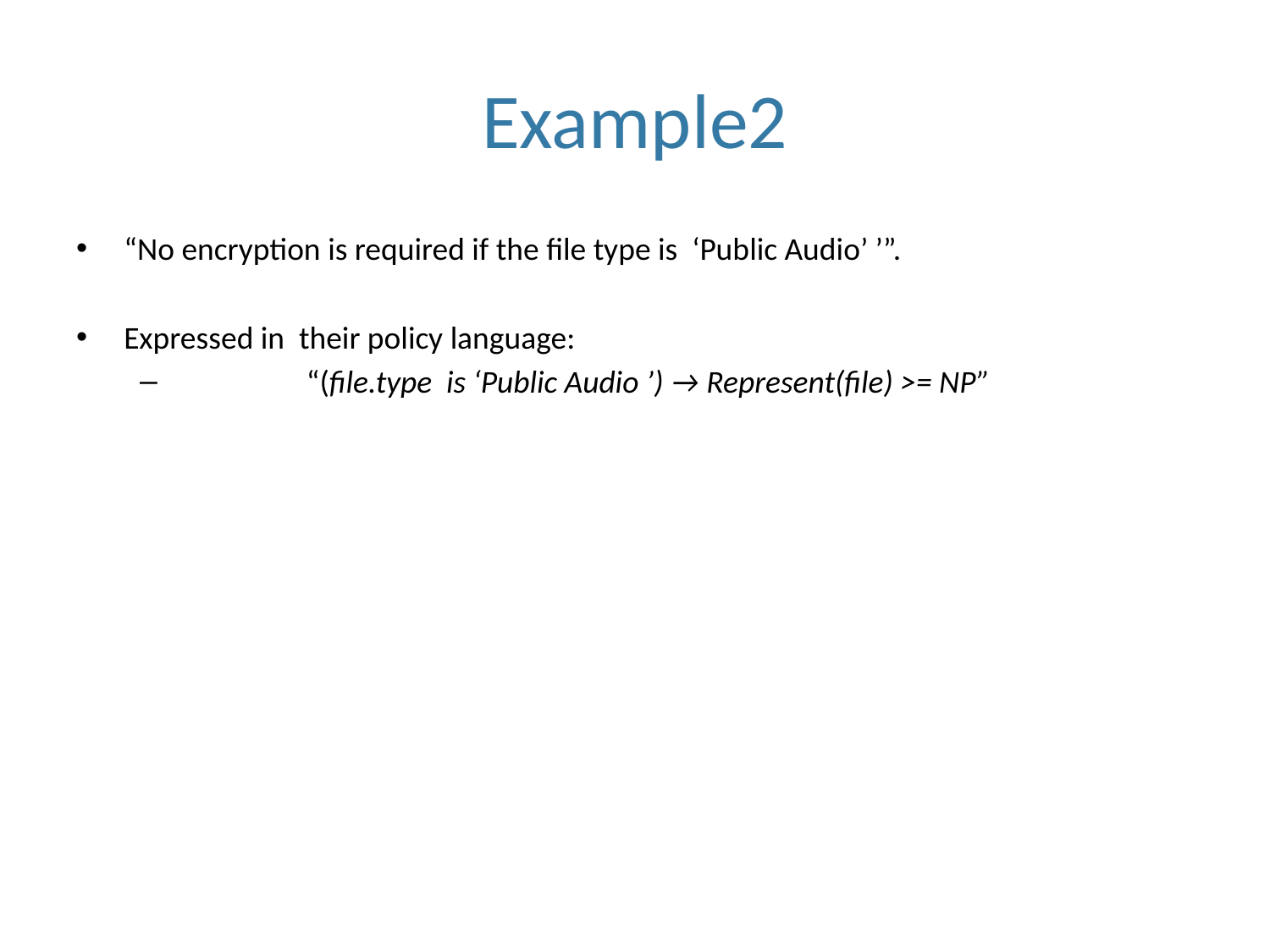

# Example2
“No encryption is required if the file type is  ‘Public Audio’ ’”.

Expressed in  their policy language:
	“(file.type  is ‘Public Audio ’) → Represent(file) >= NP”